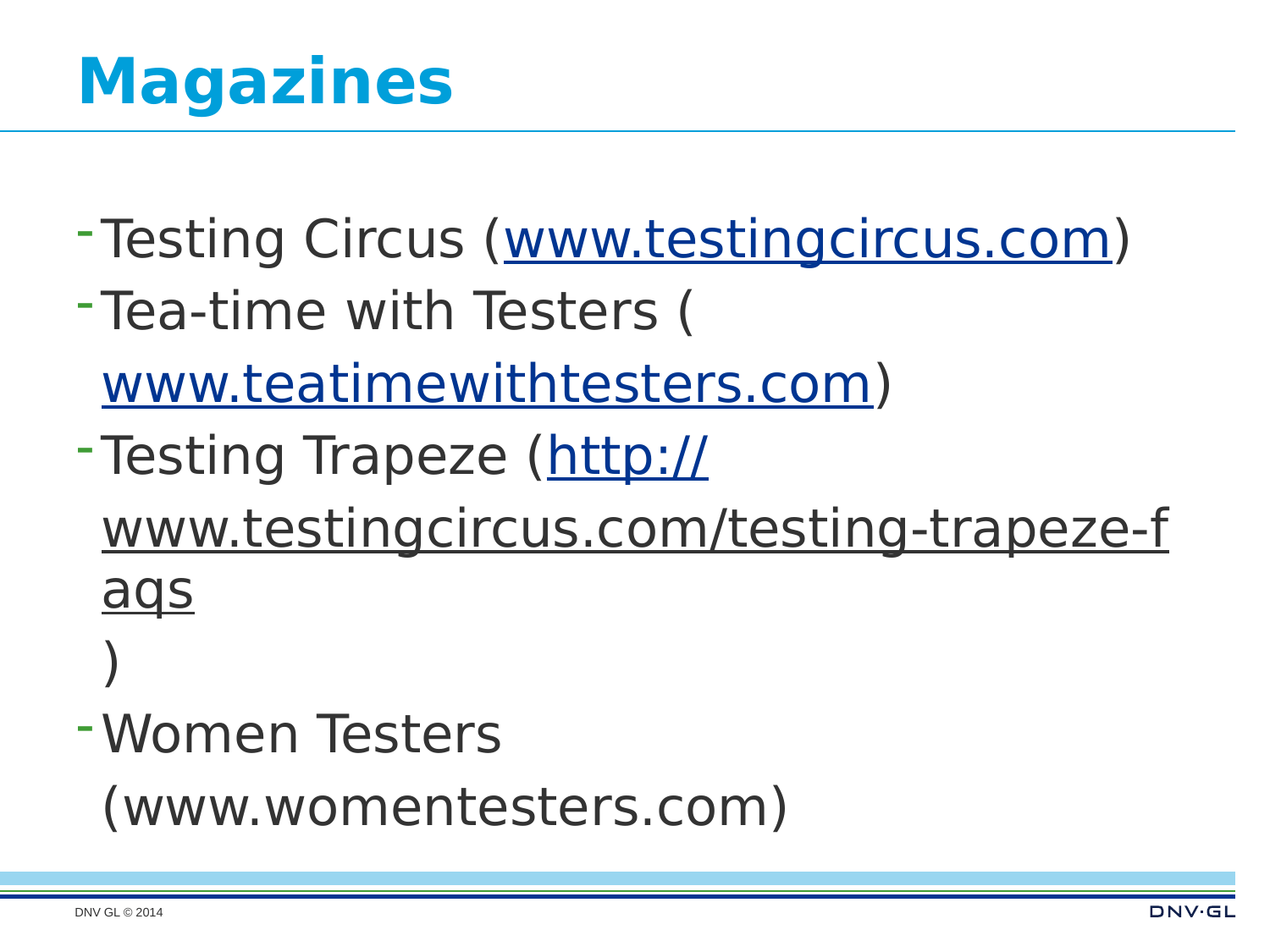

# Magazines
Testing Circus (www.testingcircus.com)
Tea-time with Testers (www.teatimewithtesters.com)
Testing Trapeze (http://www.testingcircus.com/testing-trapeze-faqs)
Women Testers (www.womentesters.com)